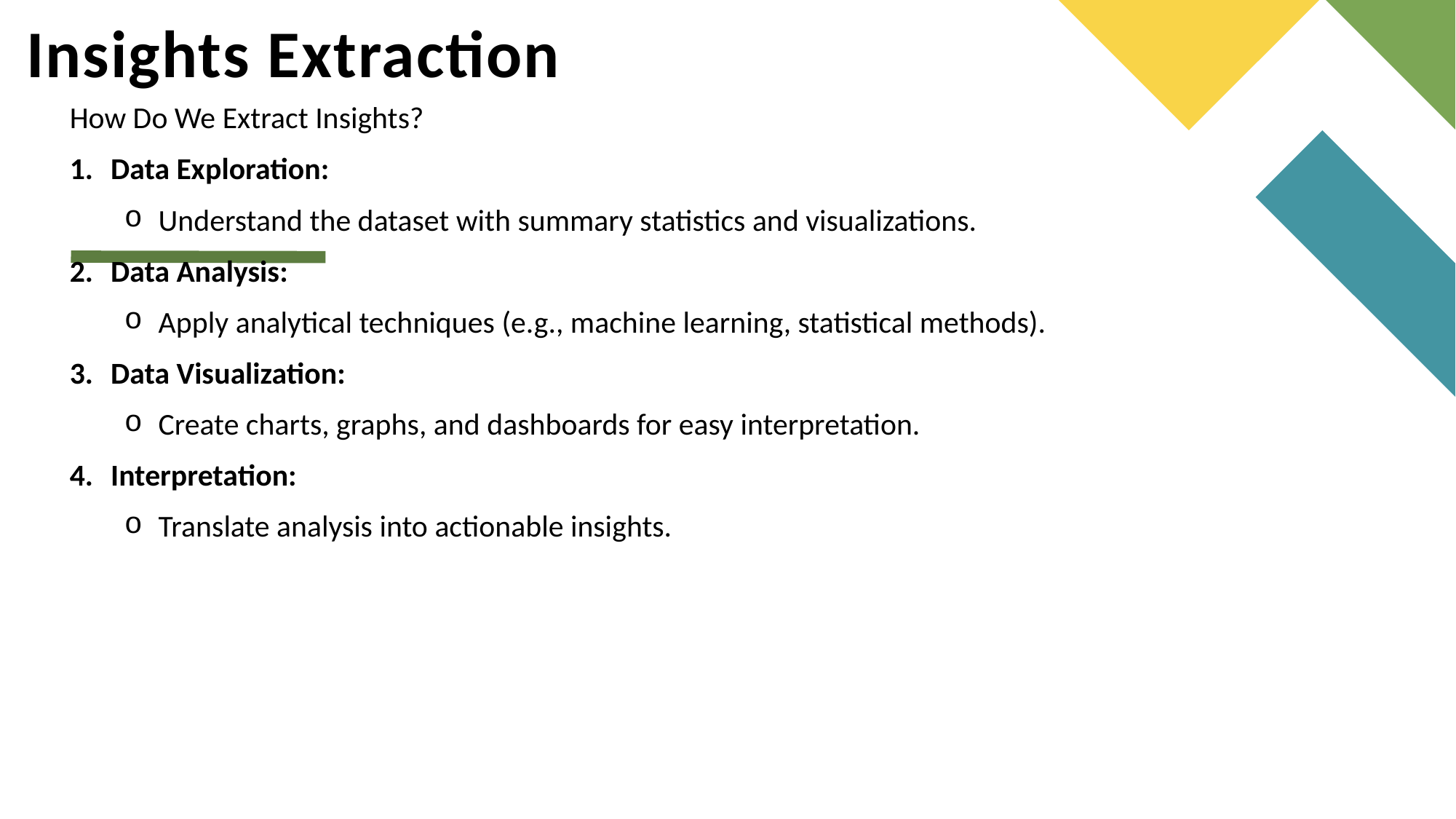

# Insights Extraction
How Do We Extract Insights?
Data Exploration:
Understand the dataset with summary statistics and visualizations.
Data Analysis:
Apply analytical techniques (e.g., machine learning, statistical methods).
Data Visualization:
Create charts, graphs, and dashboards for easy interpretation.
Interpretation:
Translate analysis into actionable insights.